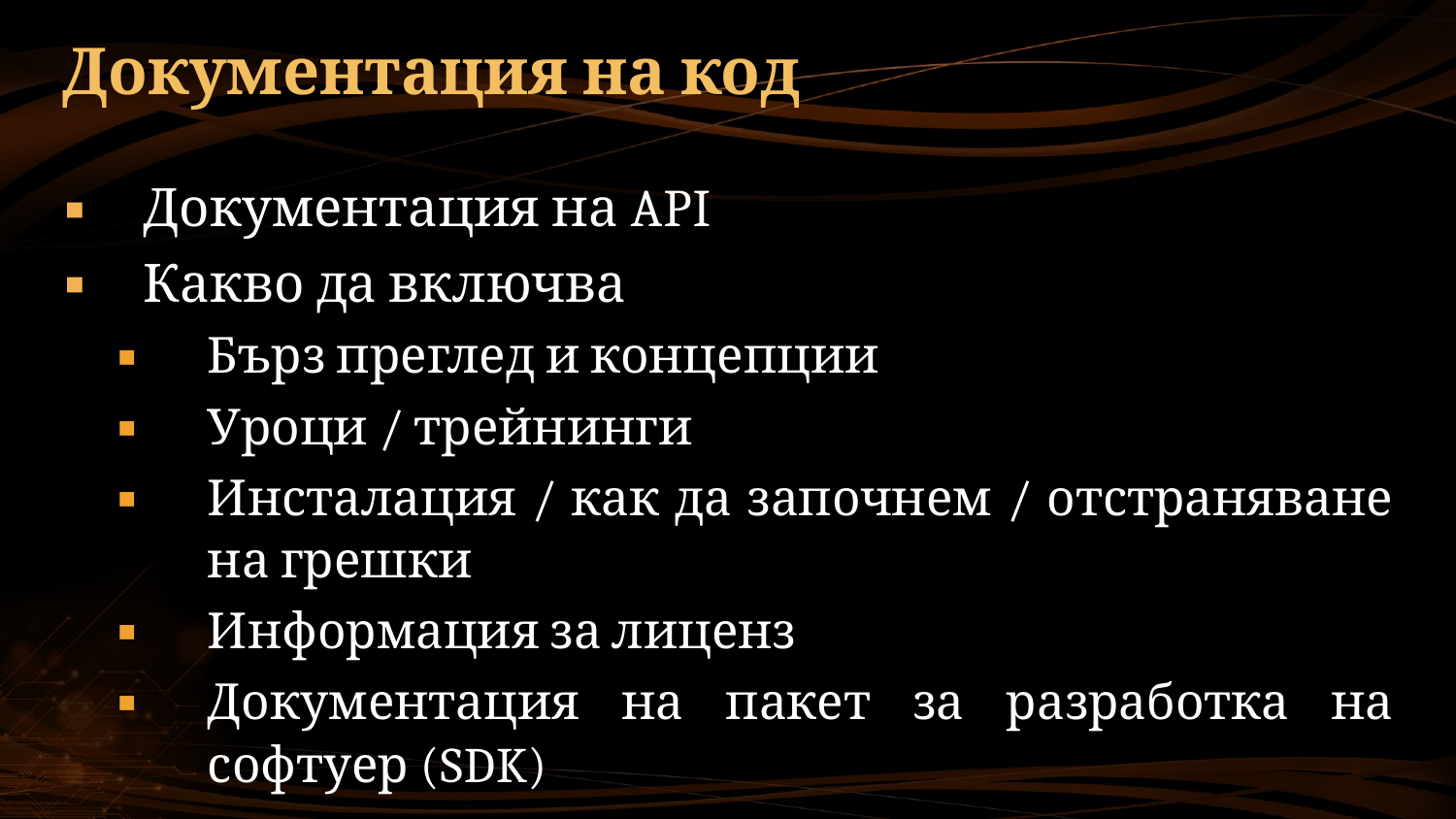

# Документация на код
Документация на API
Какво да включва
Бърз преглед и концепции
Уроци / трейнинги
Инсталация / как да започнем / отстраняване на грешки
Информация за лиценз
Документация на пакет за разработка на софтуер (SDK)